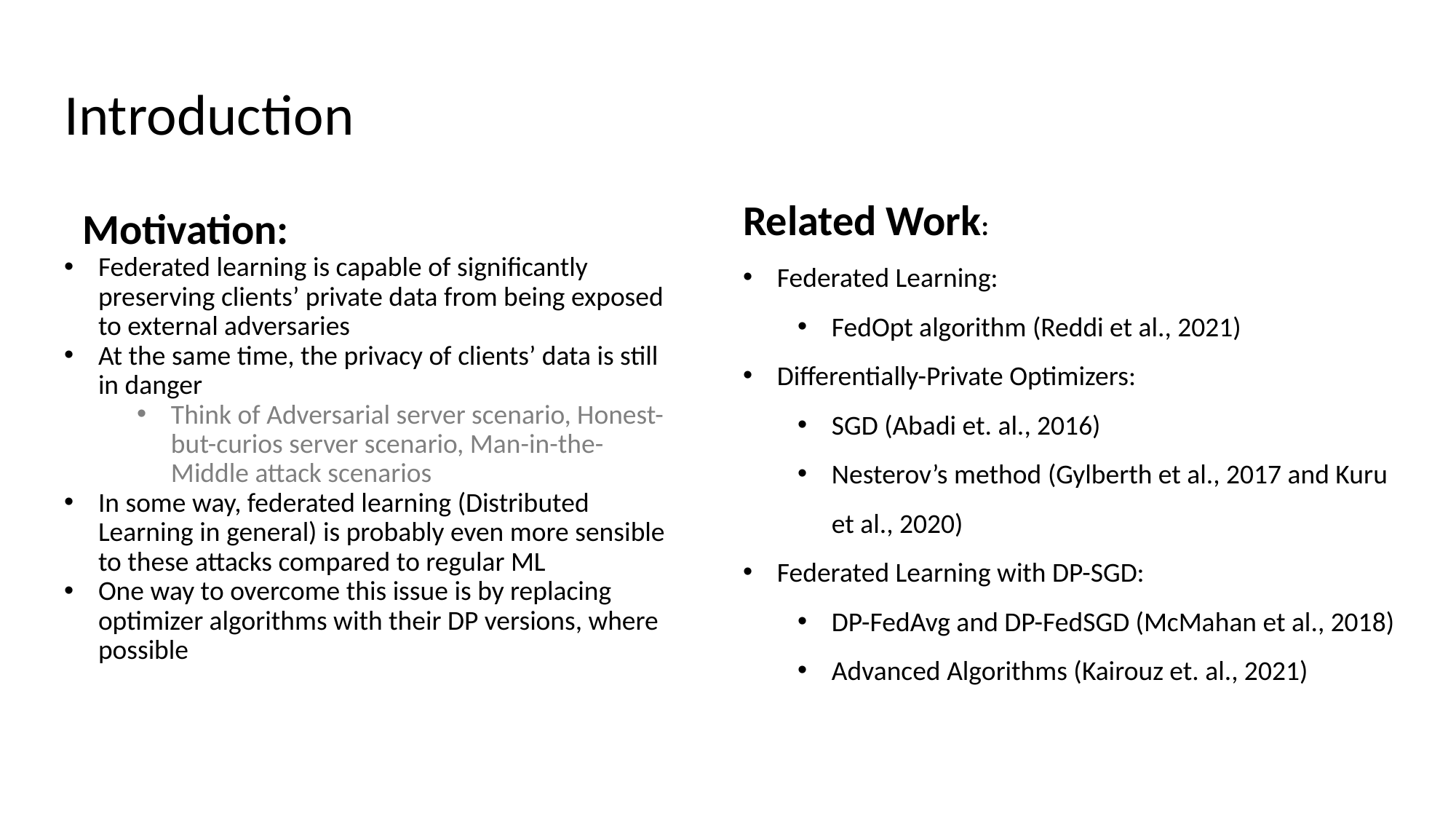

# Introduction
Motivation:
Federated learning is capable of significantly preserving clients’ private data from being exposed to external adversaries
At the same time, the privacy of clients’ data is still in danger
Think of Adversarial server scenario, Honest-but-curios server scenario, Man-in-the-Middle attack scenarios
In some way, federated learning (Distributed Learning in general) is probably even more sensible to these attacks compared to regular ML
One way to overcome this issue is by replacing optimizer algorithms with their DP versions, where possible

Related Work:
Federated Learning:
FedOpt algorithm (Reddi et al., 2021)
Differentially-Private Optimizers:
SGD (Abadi et. al., 2016)
Nesterov’s method (Gylberth et al., 2017 and Kuru et al., 2020)
Federated Learning with DP-SGD:
DP-FedAvg and DP-FedSGD (McMahan et al., 2018)
Advanced Algorithms (Kairouz et. al., 2021)